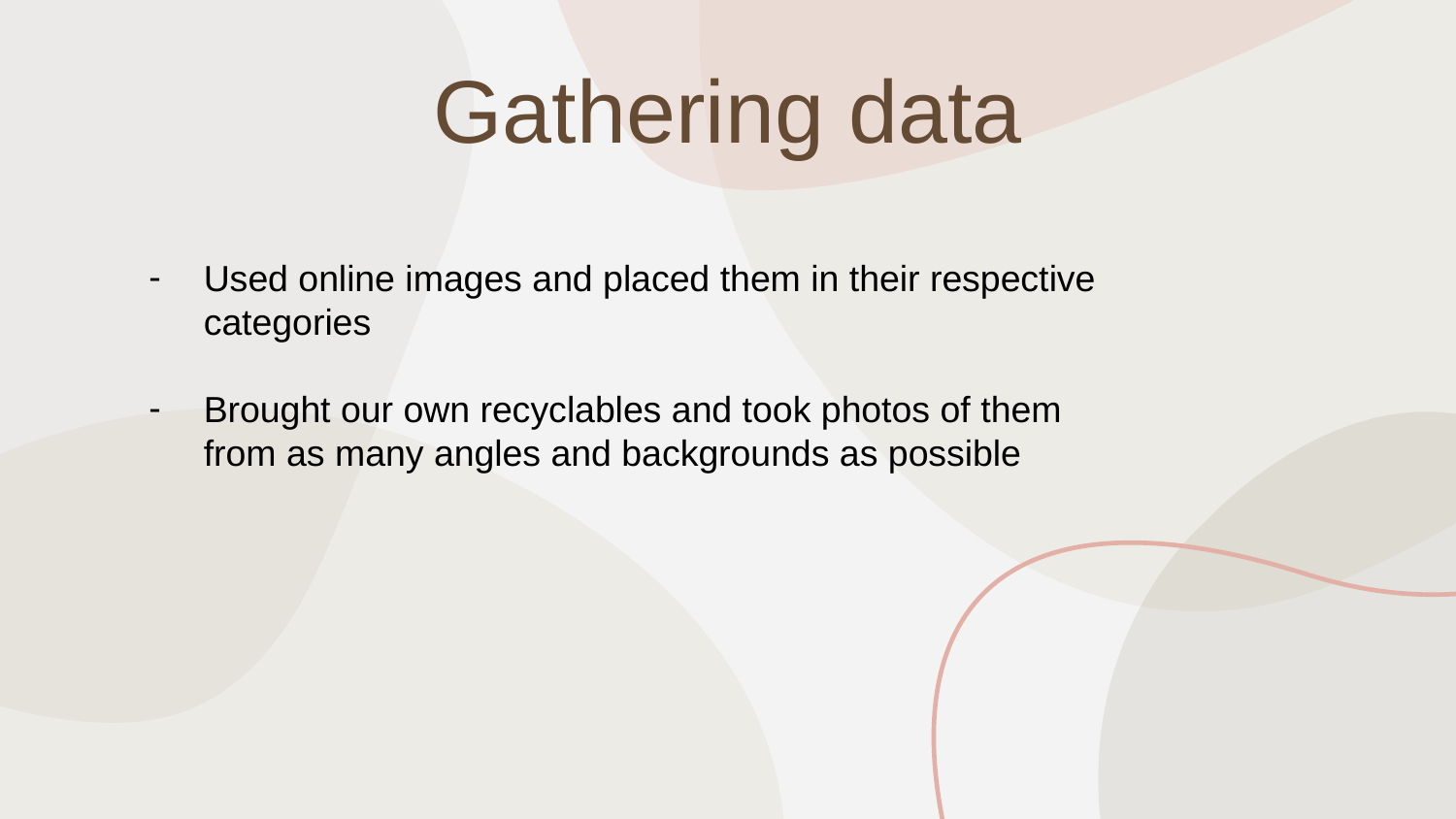

# Gathering data

Used online images and placed them in their respective categories

Brought our own recyclables and took photos of them from as many angles and backgrounds as possible